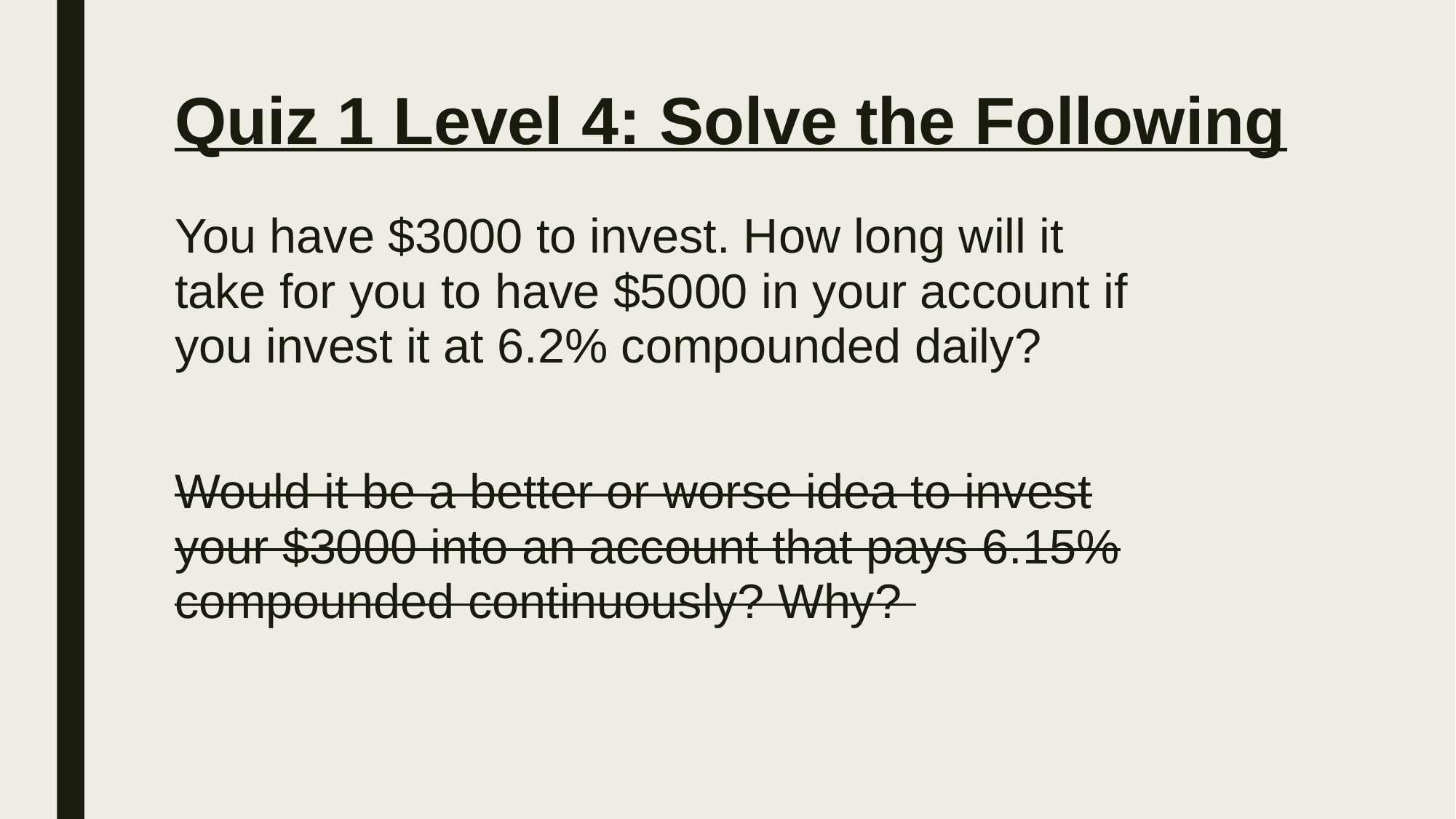

# Quiz 1 Level 4: Solve the Following
You have $3000 to invest. How long will it take for you to have $5000 in your account if you invest it at 6.2% compounded daily?

Would it be a better or worse idea to invest your $3000 into an account that pays 6.15% compounded continuously? Why?